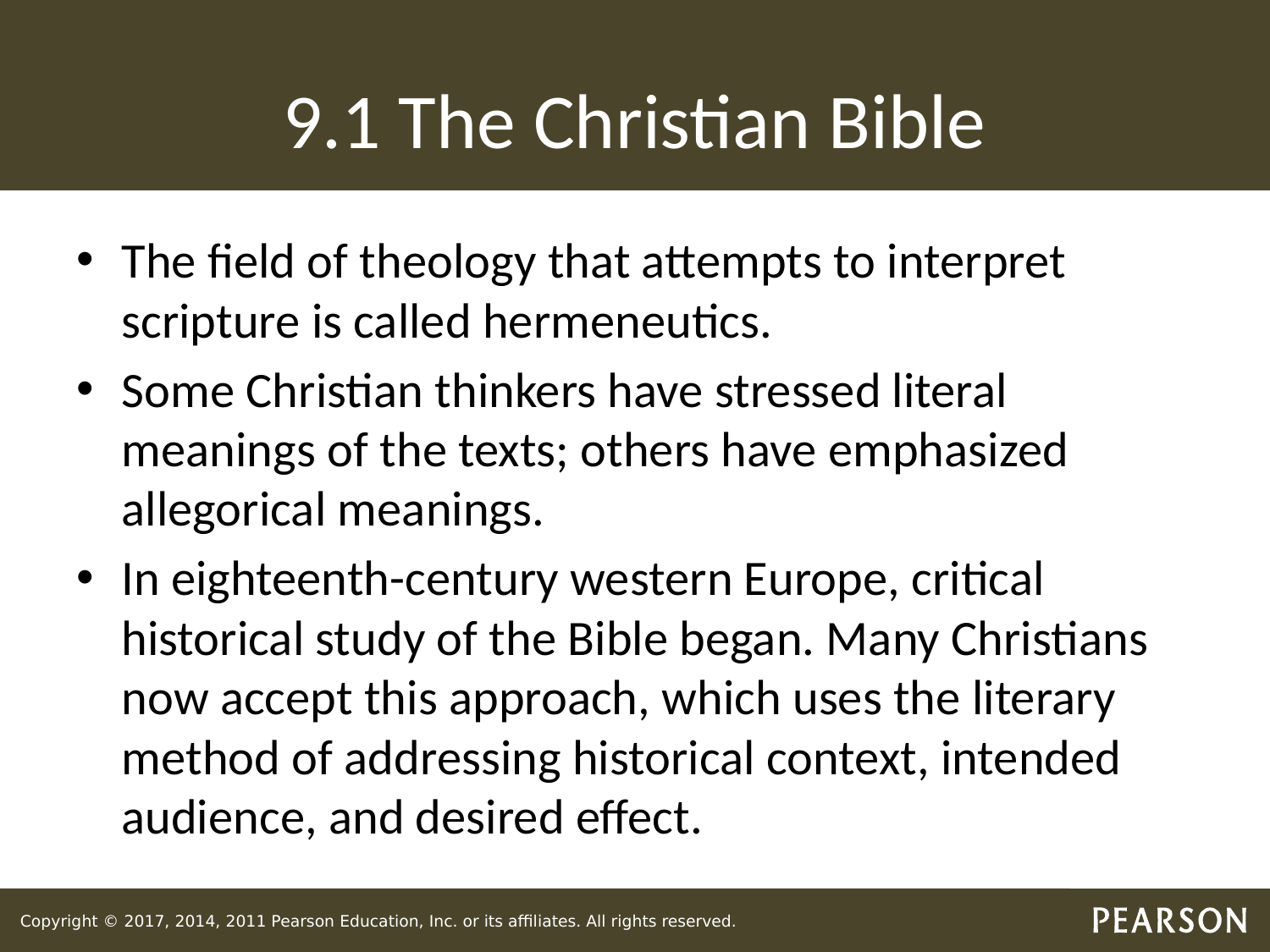

# 9.1 The Christian Bible
The field of theology that attempts to interpret scripture is called hermeneutics.
Some Christian thinkers have stressed literal meanings of the texts; others have emphasized allegorical meanings.
In eighteenth-century western Europe, critical historical study of the Bible began. Many Christians now accept this approach, which uses the literary method of addressing historical context, intended audience, and desired effect.